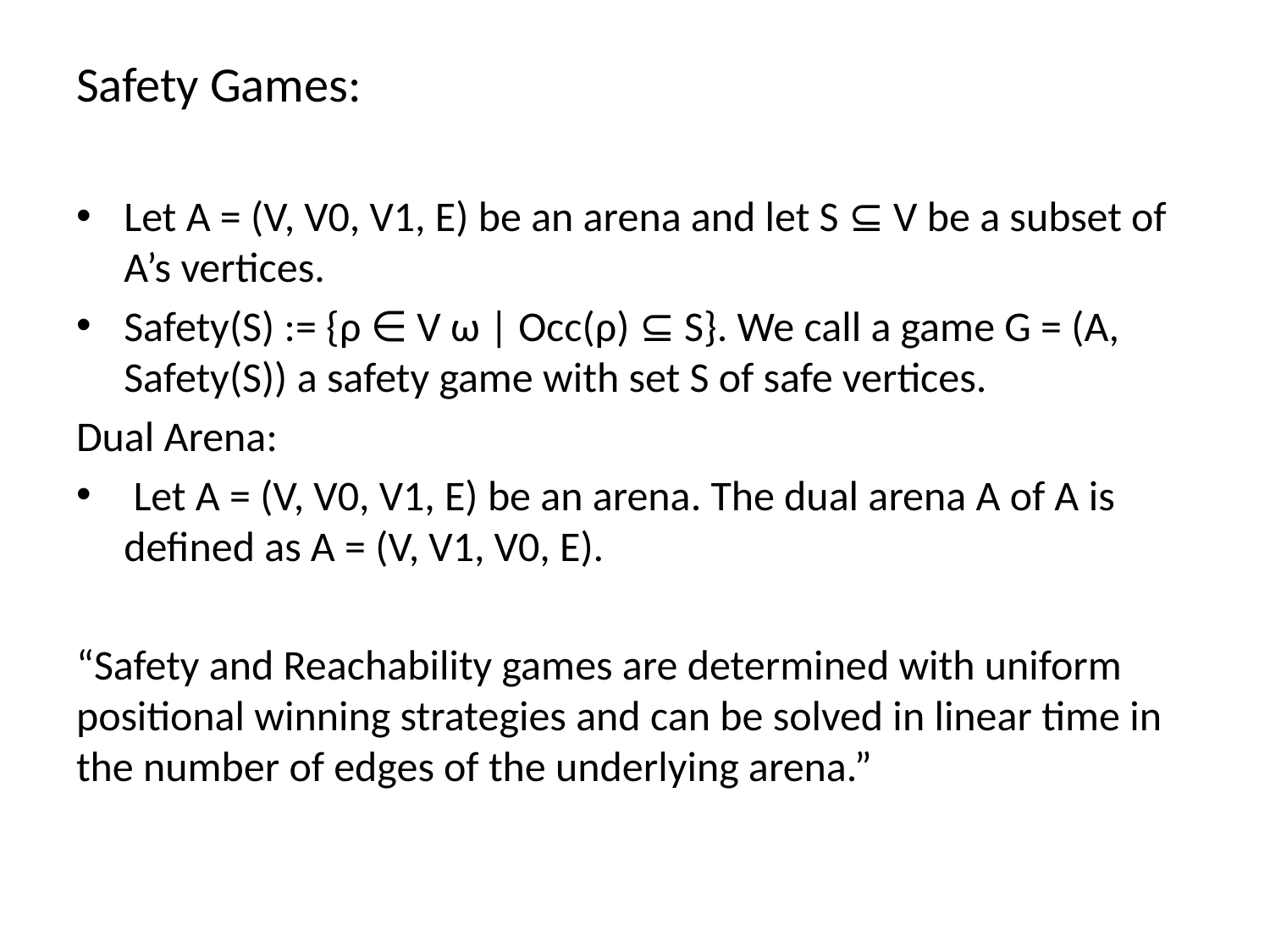

Safety Games:

Let A = (V, V0, V1, E) be an arena and let S ⊆ V be a subset of A’s vertices.
Safety(S) := {ρ ∈ V ω | Occ(ρ) ⊆ S}. We call a game G = (A, Safety(S)) a safety game with set S of safe vertices.
Dual Arena:
 Let A = (V, V0, V1, E) be an arena. The dual arena A of A is defined as A = (V, V1, V0, E).

“Safety and Reachability games are determined with uniform positional winning strategies and can be solved in linear time in the number of edges of the underlying arena.”